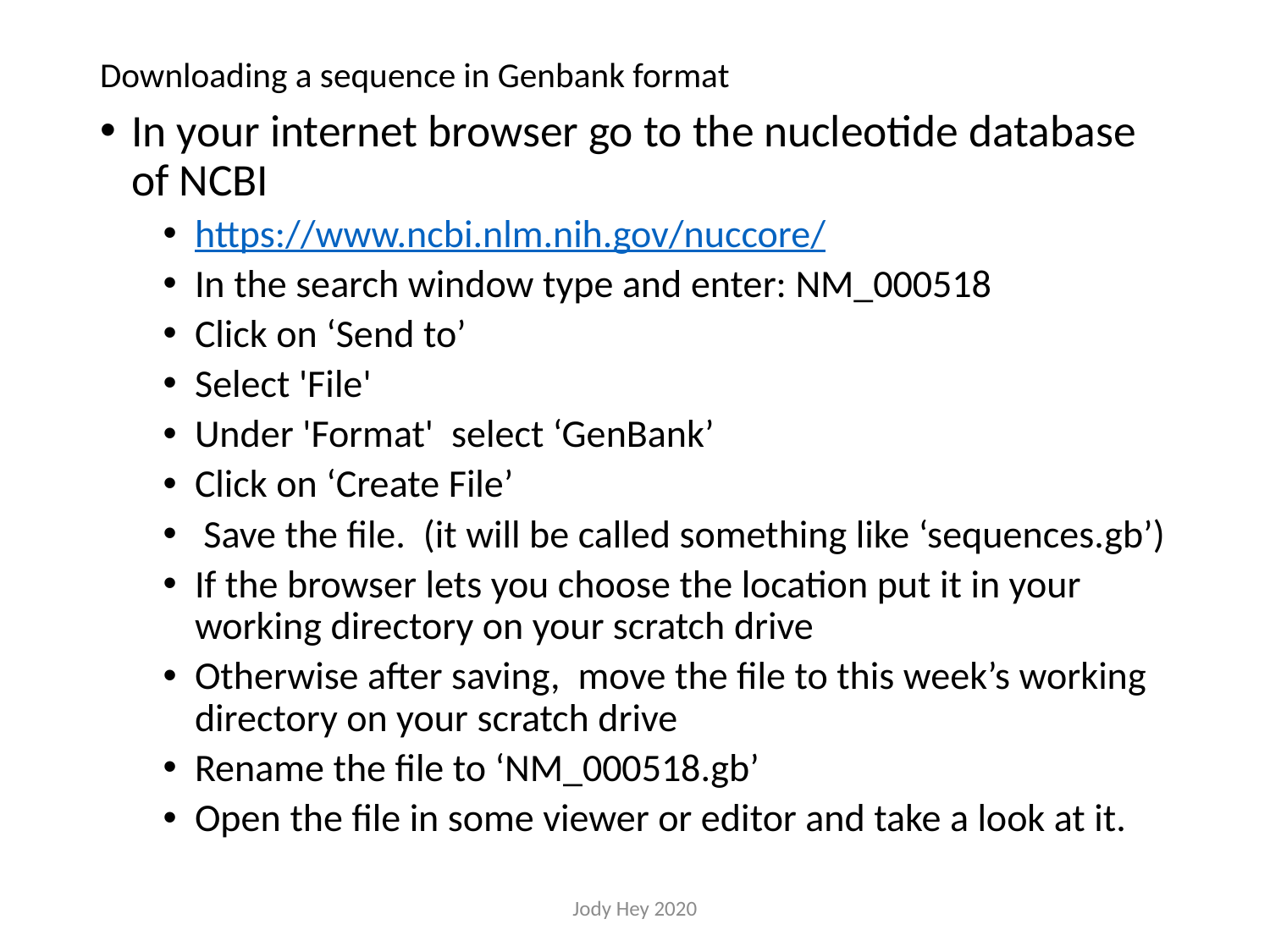

# Downloading a sequence in Genbank format
In your internet browser go to the nucleotide database of NCBI
https://www.ncbi.nlm.nih.gov/nuccore/
In the search window type and enter: NM_000518
Click on ‘Send to’
Select 'File'
Under 'Format'  select ‘GenBank’
Click on ‘Create File’
 Save the file.  (it will be called something like ‘sequences.gb’)
If the browser lets you choose the location put it in your working directory on your scratch drive
Otherwise after saving,  move the file to this week’s working directory on your scratch drive
Rename the file to ‘NM_000518.gb’
Open the file in some viewer or editor and take a look at it.

Jody Hey 2020